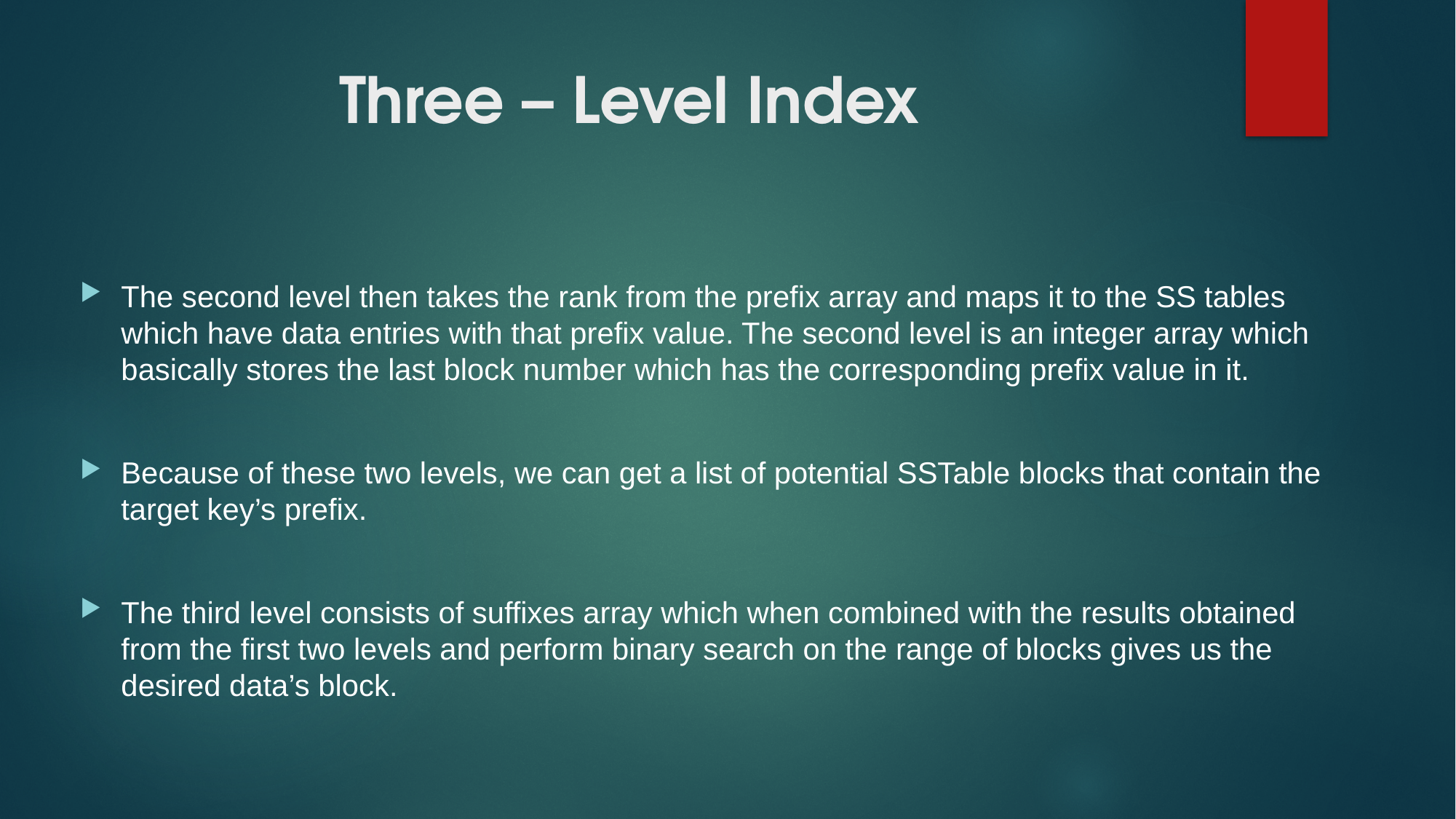

# Three – Level Index
The second level then takes the rank from the prefix array and maps it to the SS tables which have data entries with that prefix value. The second level is an integer array which basically stores the last block number which has the corresponding prefix value in it.

Because of these two levels, we can get a list of potential SSTable blocks that contain the target key’s prefix.

The third level consists of suffixes array which when combined with the results obtained from the first two levels and perform binary search on the range of blocks gives us the desired data’s block.